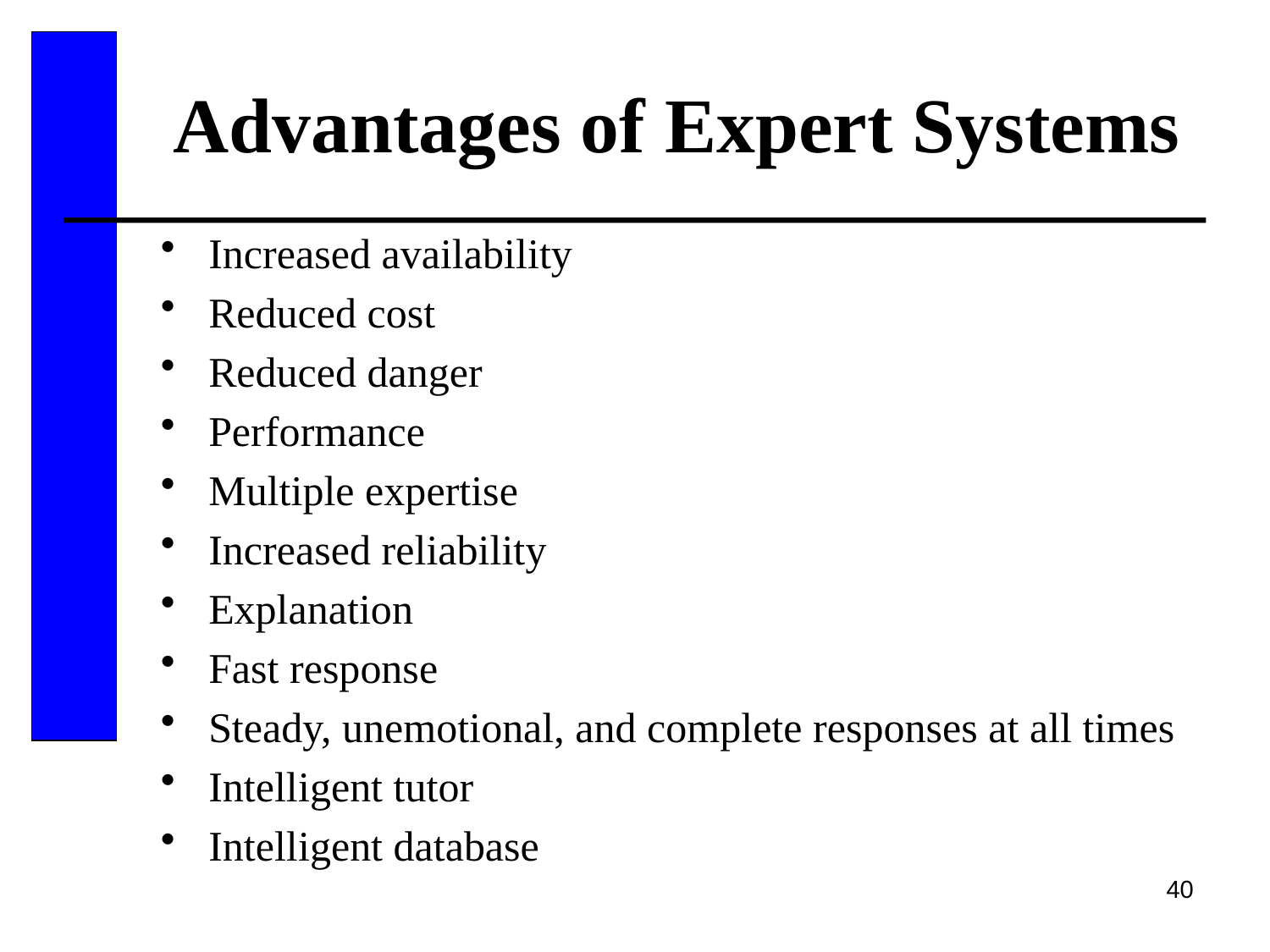

# Advantages of Expert Systems

Increased availability
Reduced cost
Reduced danger
Performance
Multiple expertise
Increased reliability
Explanation
Fast response
Steady, unemotional, and complete responses at all times
Intelligent tutor
Intelligent database

40